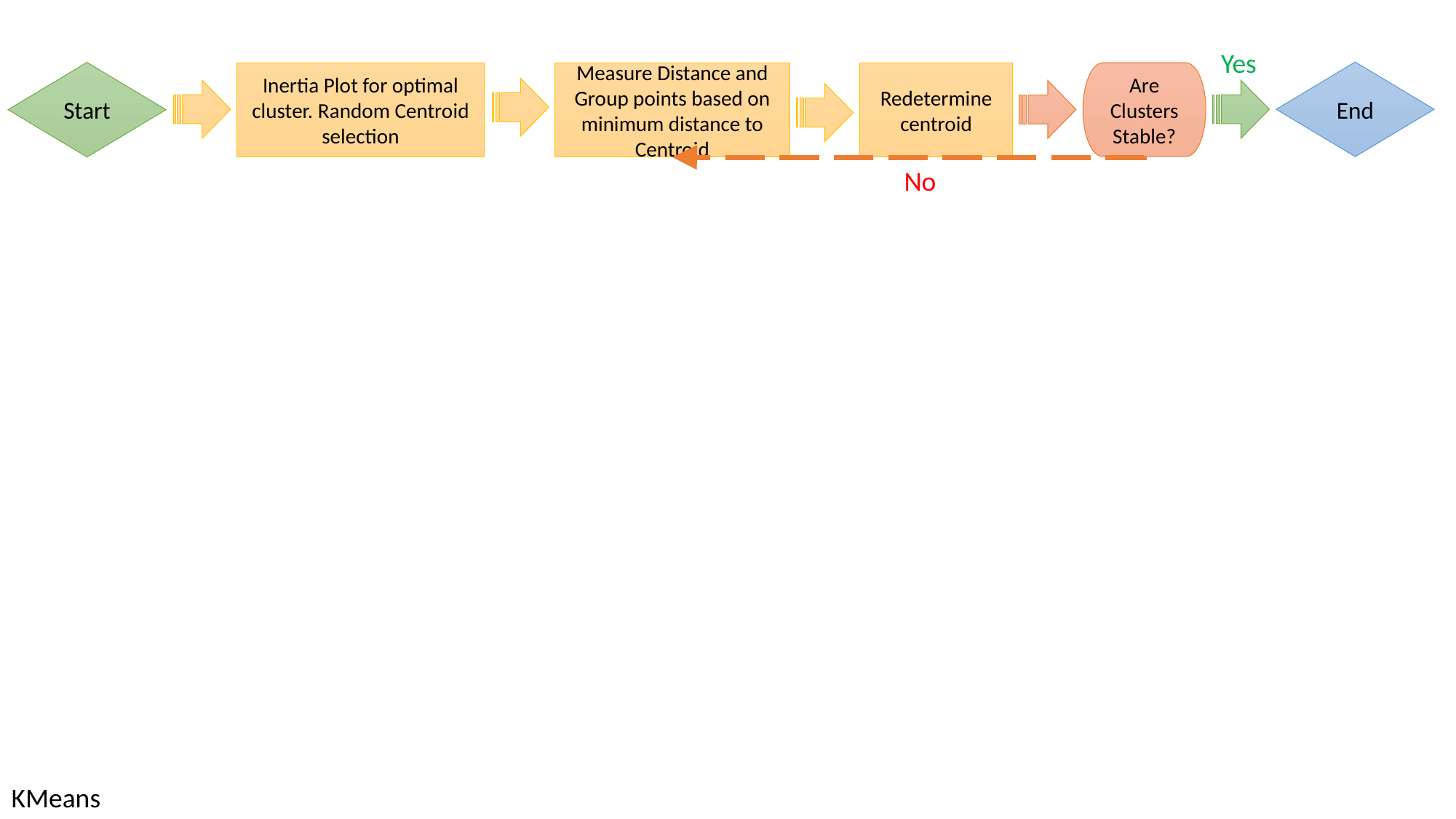

Yes
End
Start
Inertia Plot for optimal cluster. Random Centroid selection
Measure Distance and Group points based on minimum distance to Centroid
Redetermine centroid
Are Clusters Stable?

No
KMeans